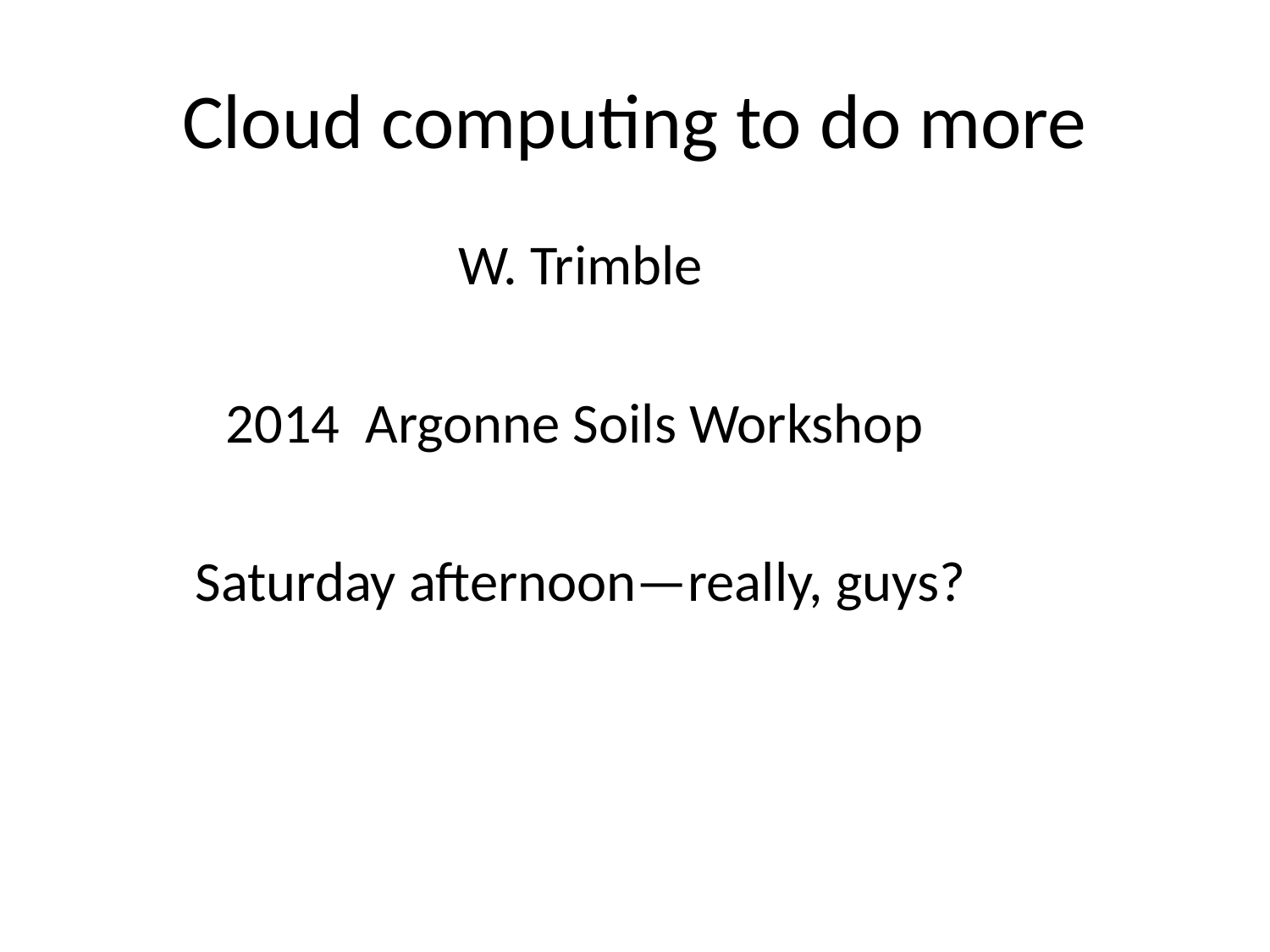

# Cloud computing to do more
W. Trimble

2014  Argonne Soils Workshop

Saturday afternoon—really, guys?